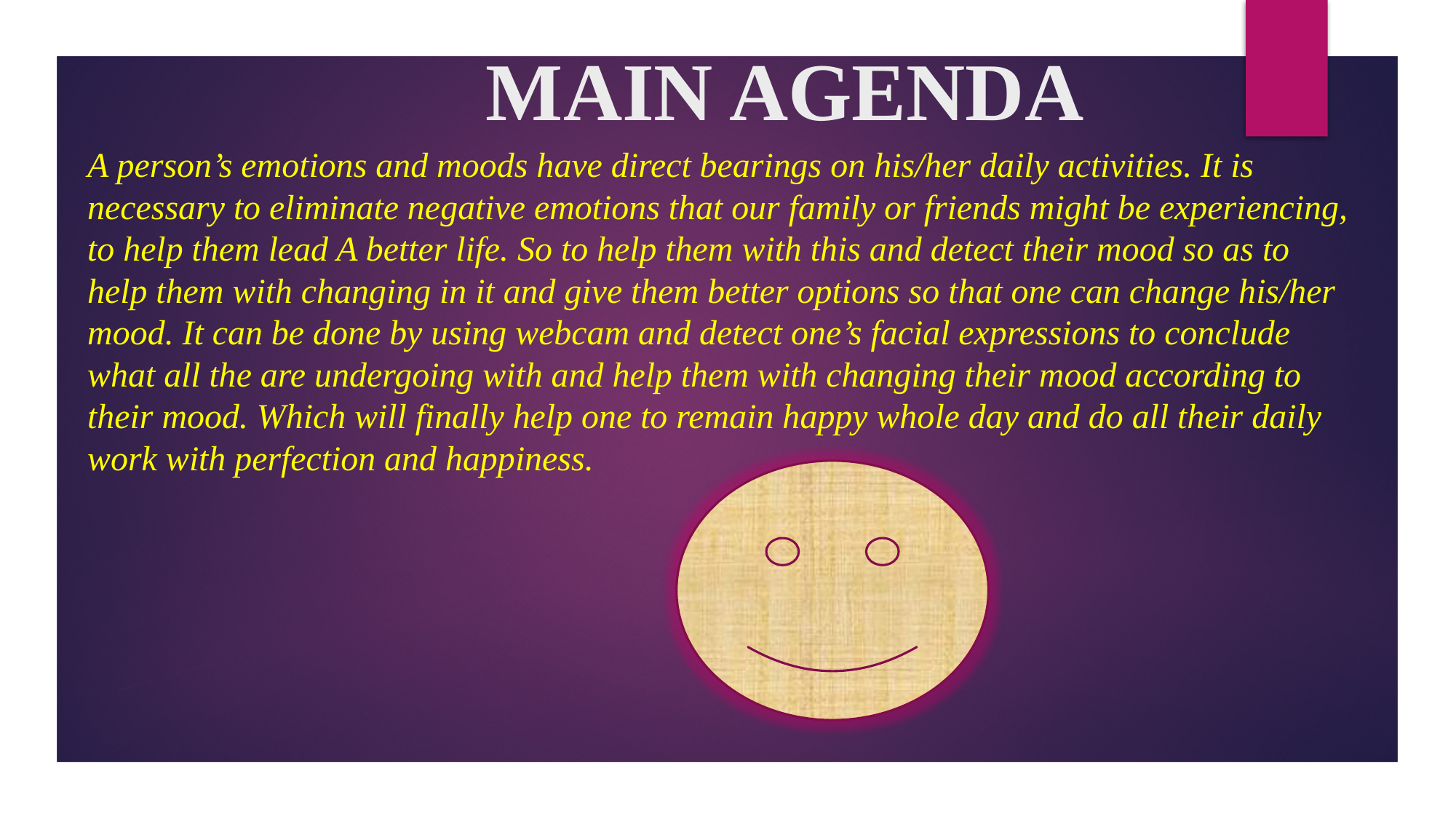

# MAIN AGENDA
A person’s emotions and moods have direct bearings on his/her daily activities. It is necessary to eliminate negative emotions that our family or friends might be experiencing, to help them lead A better life. So to help them with this and detect their mood so as to help them with changing in it and give them better options so that one can change his/her mood. It can be done by using webcam and detect one’s facial expressions to conclude what all the are undergoing with and help them with changing their mood according to their mood. Which will finally help one to remain happy whole day and do all their daily work with perfection and happiness.